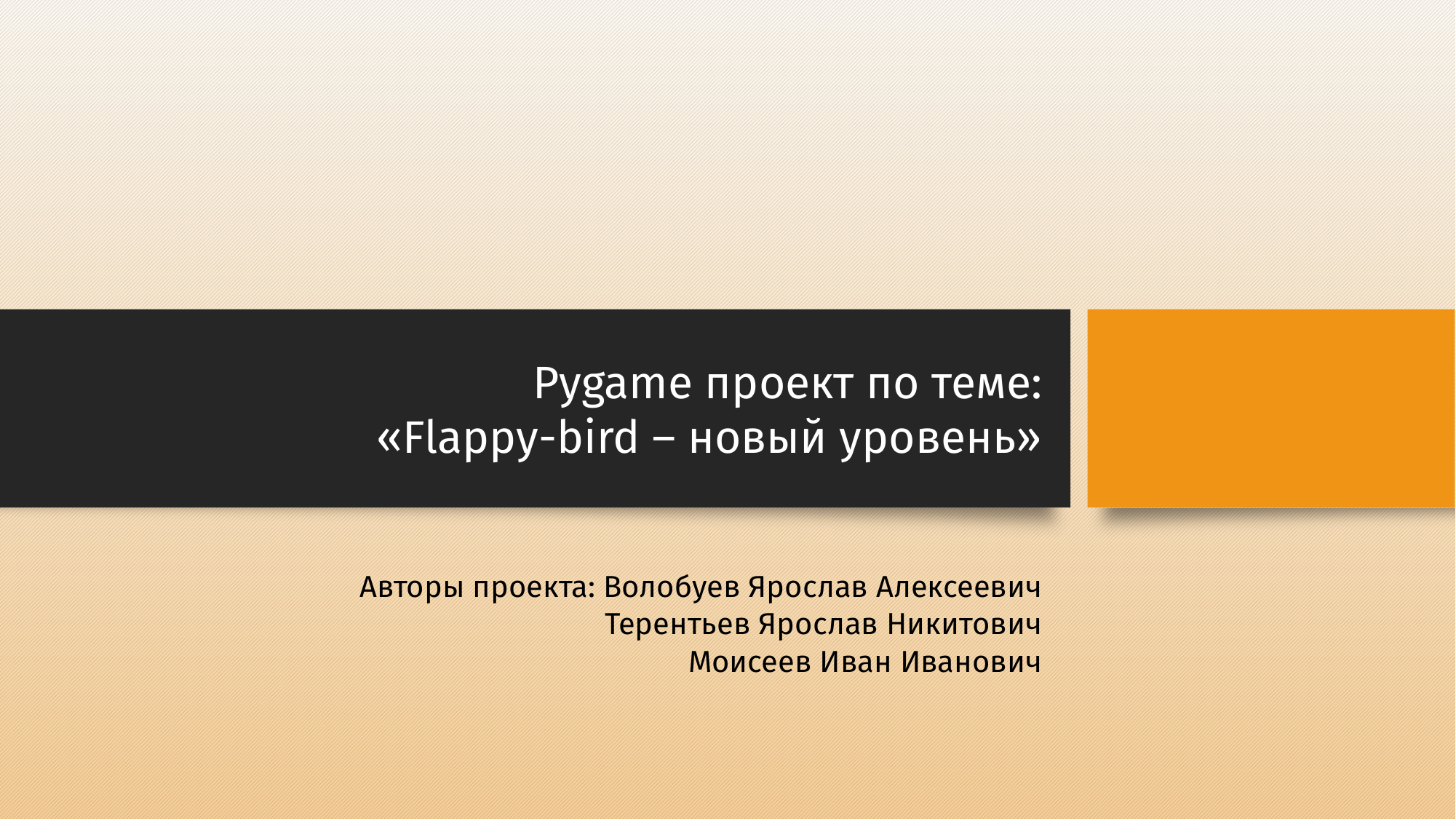

# Pygame проект по теме: «Flappy-bird – новый уровень»

Авторы проекта: Волобуев Ярослав Алексеевич
Терентьев Ярослав Никитович
Моисеев Иван Иванович